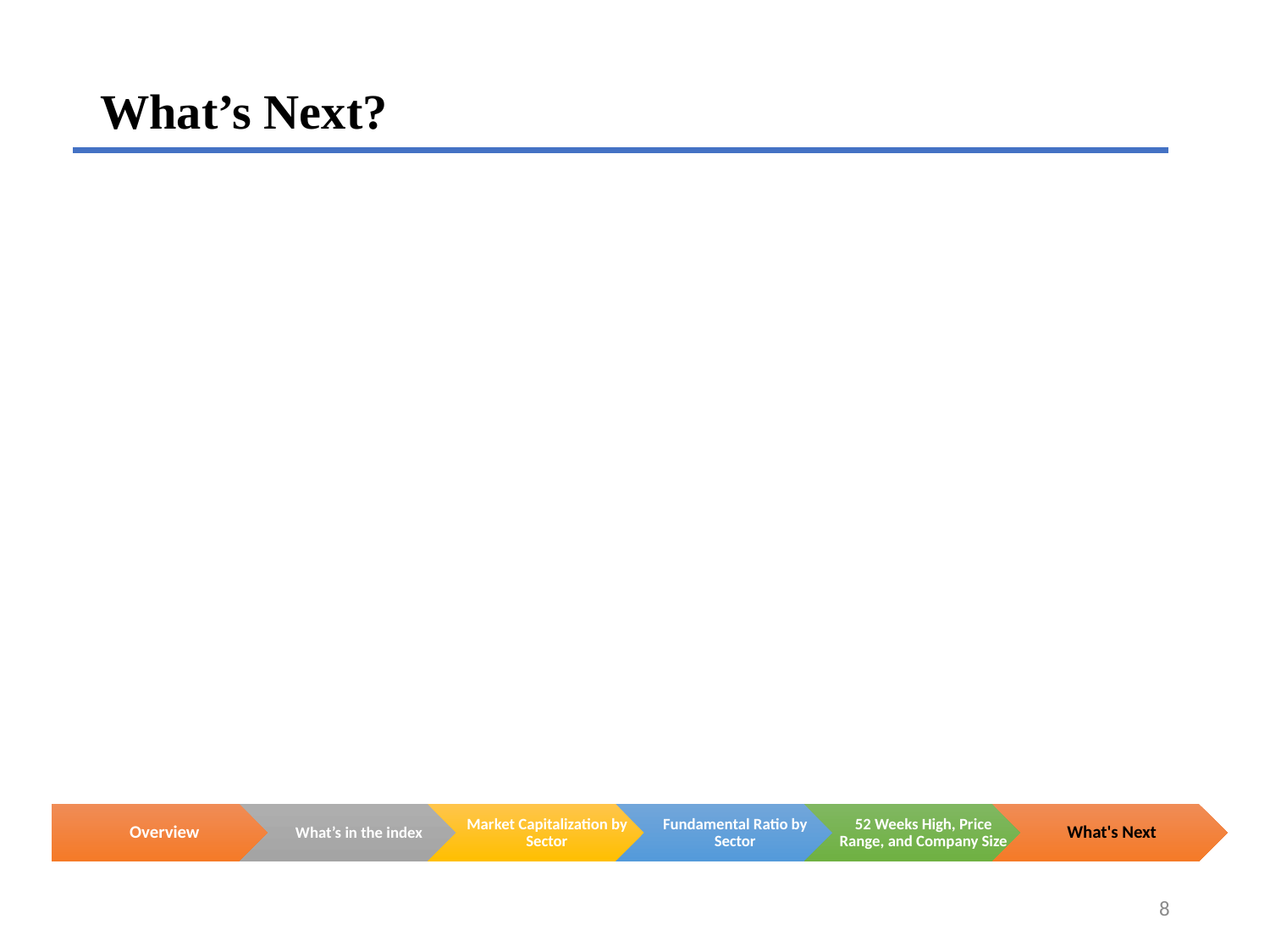

# What’s Next?

Overview
What’s in the index
Market Capitalization by Sector
Fundamental Ratio by Sector
52 Weeks High, Price Range, and Company Size
What's Next
8